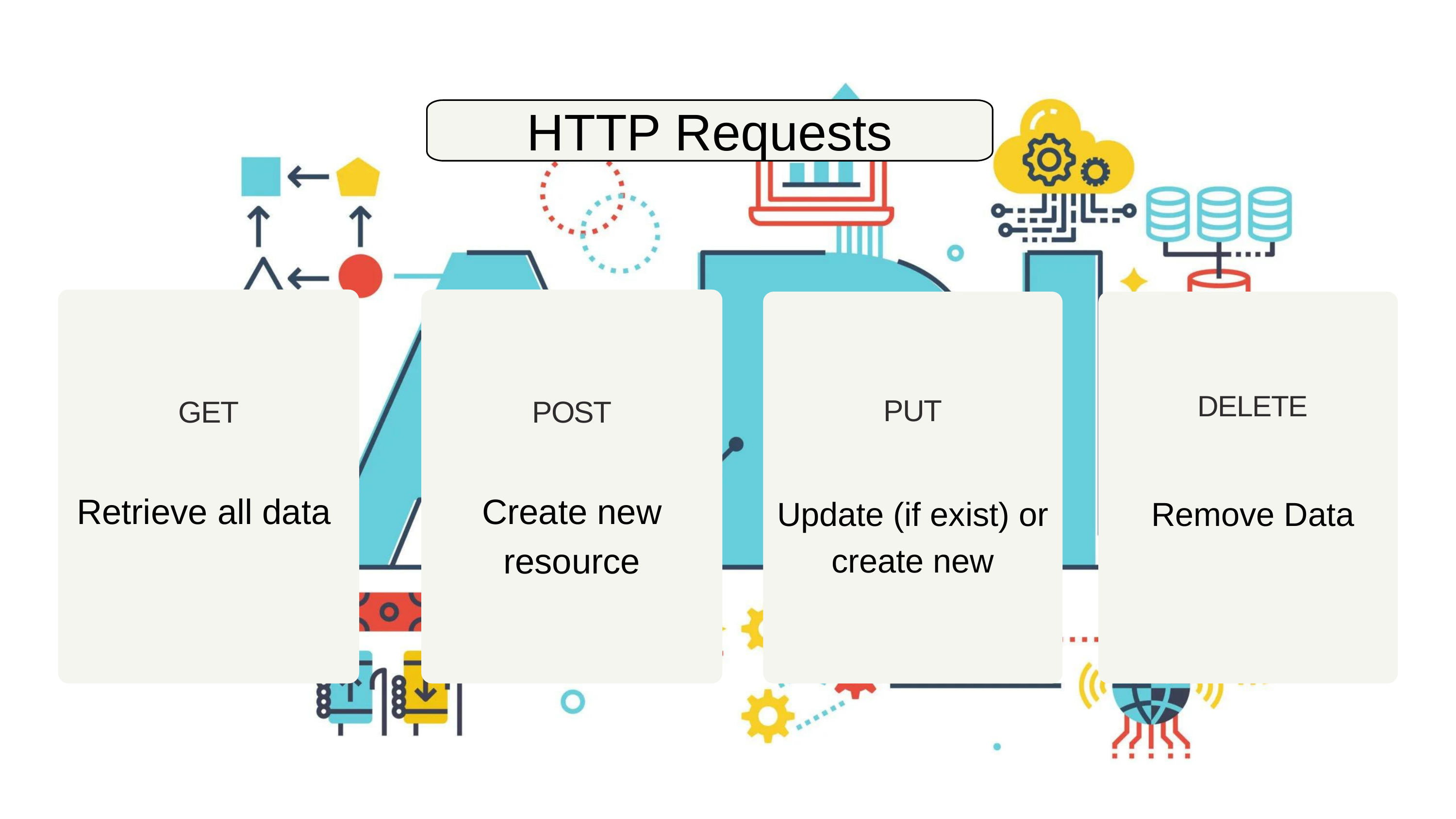

HTTP Requests

DELETE
PUT
GET
POST
Retrieve all data
Create new resource
Update (if exist) or create new
Remove Data